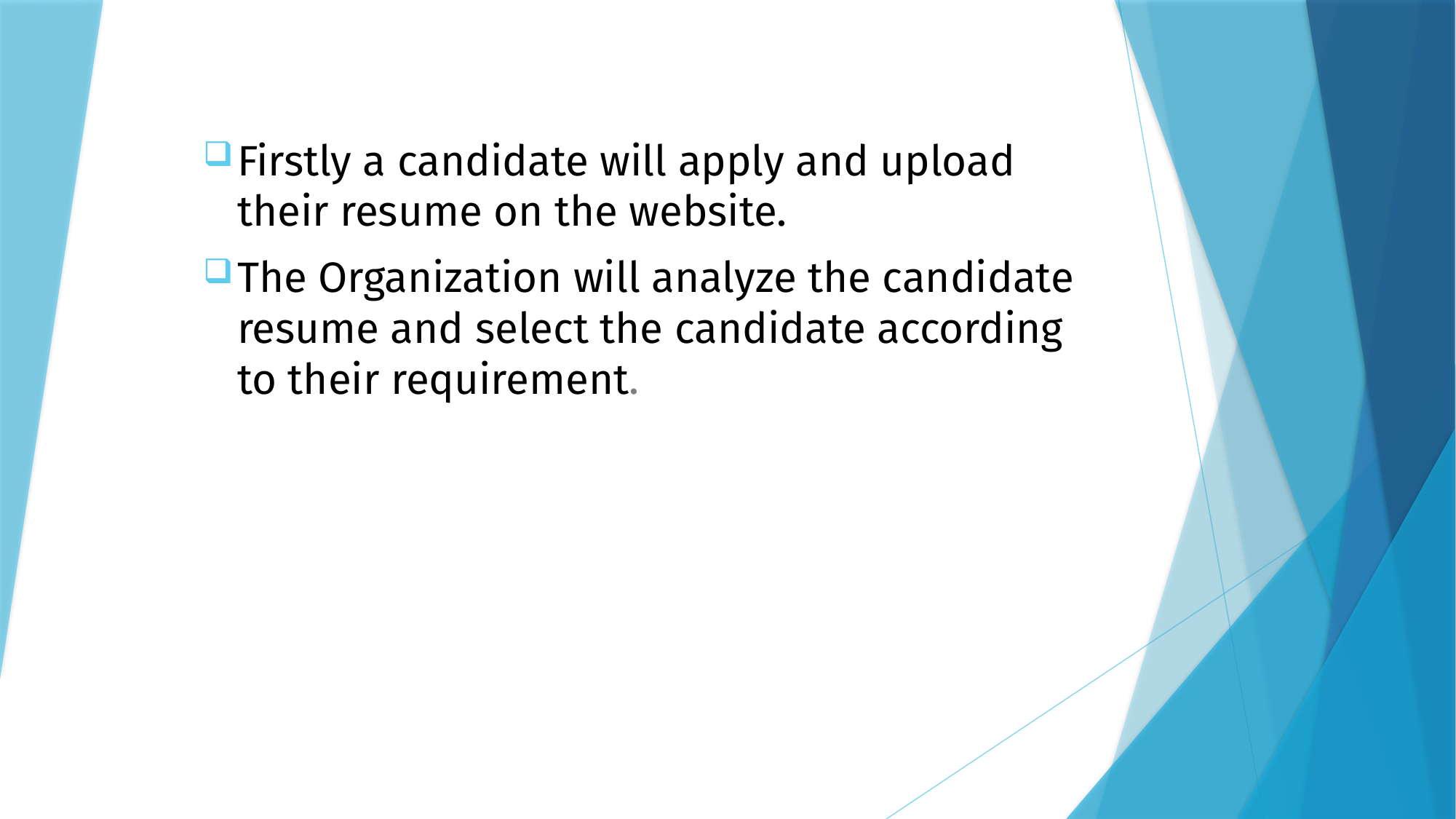

Firstly a candidate will apply and upload their resume on the website.
The Organization will analyze the candidate resume and select the candidate according to their requirement.